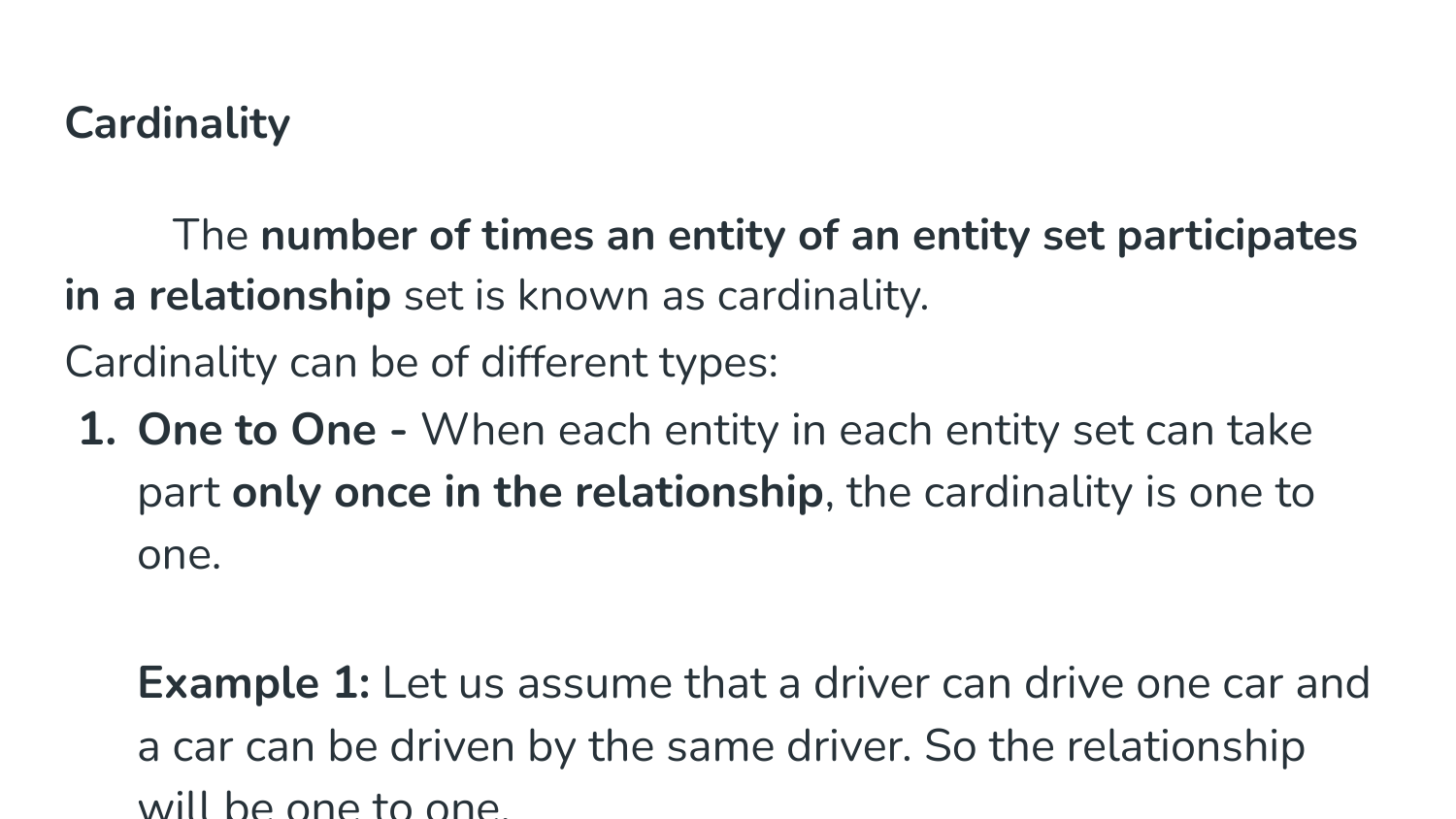

# Cardinality
                The number of times an entity of an entity set participates in a relationship set is known as cardinality.
Cardinality can be of different types:
One to One - When each entity in each entity set can take part only once in the relationship, the cardinality is one to one.
Example 1: Let us assume that a driver can drive one car and a car can be driven by the same driver. So the relationship will be one to one.